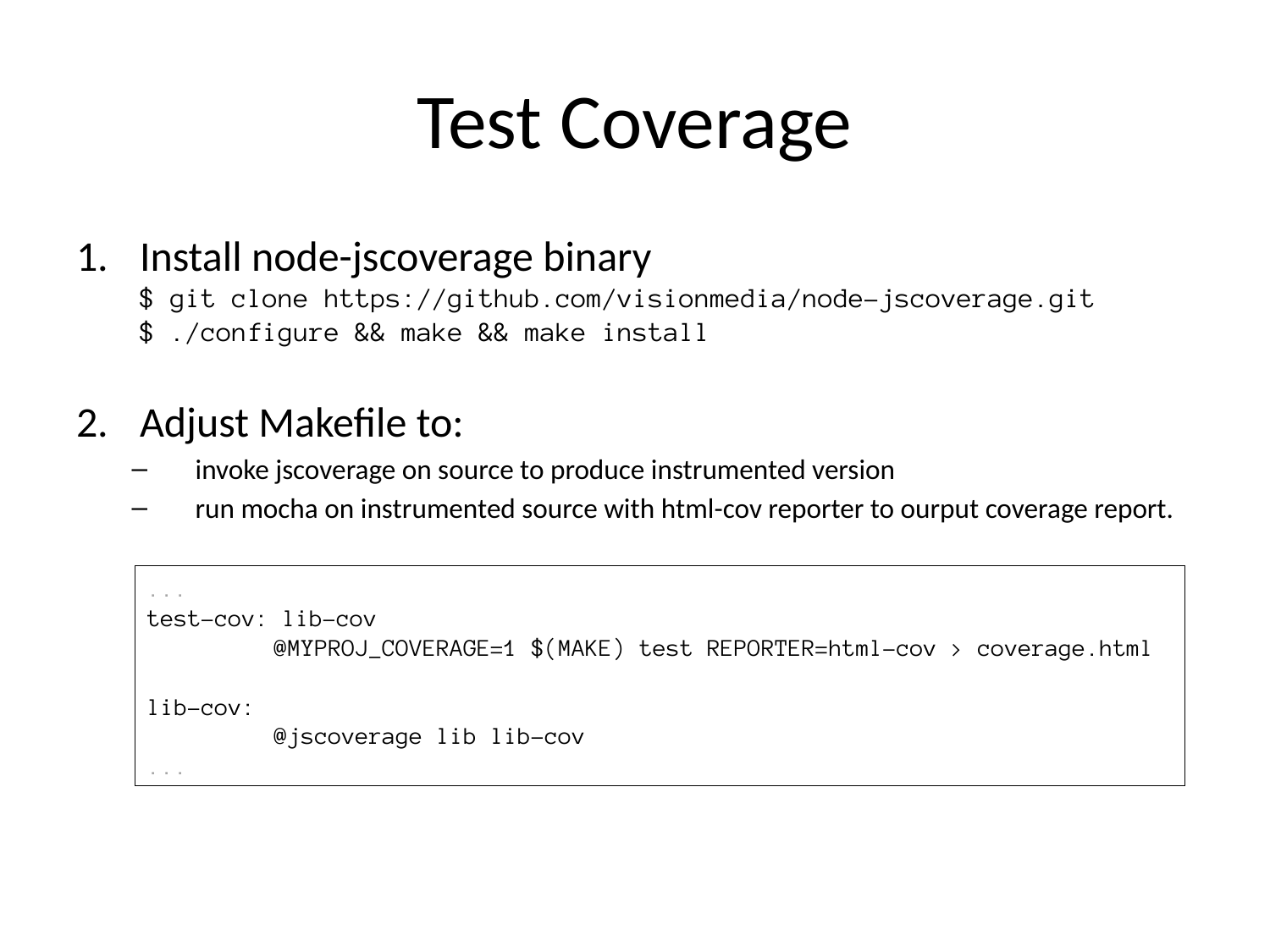

# Test Coverage
Install node-jscoverage binary
$ git clone https://github.com/visionmedia/node-jscoverage.git
$ ./configure && make && make install

Adjust Makefile to:
invoke jscoverage on source to produce instrumented version
run mocha on instrumented source with html-cov reporter to ourput coverage report.

...
test-cov: lib-cov
	@MYPROJ_COVERAGE=1 $(MAKE) test REPORTER=html-cov > coverage.html

lib-cov:
	@jscoverage lib lib-cov
...